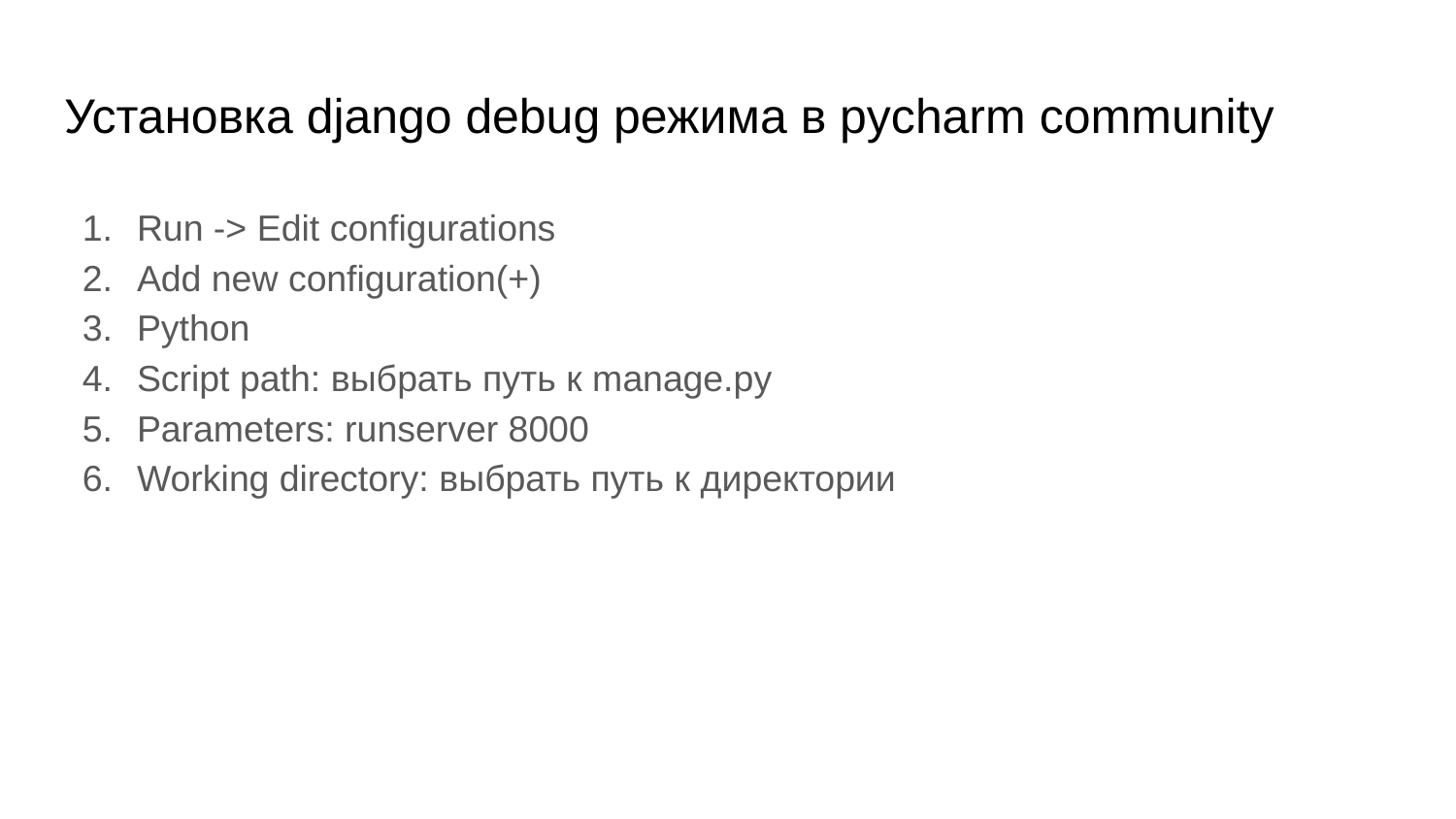

# Установка django debug режима в pycharm community

Run -> Edit configurations
Add new configuration(+)
Python
Script path: выбрать путь к manage.py
Parameters: runserver 8000
Working directory: выбрать путь к директории